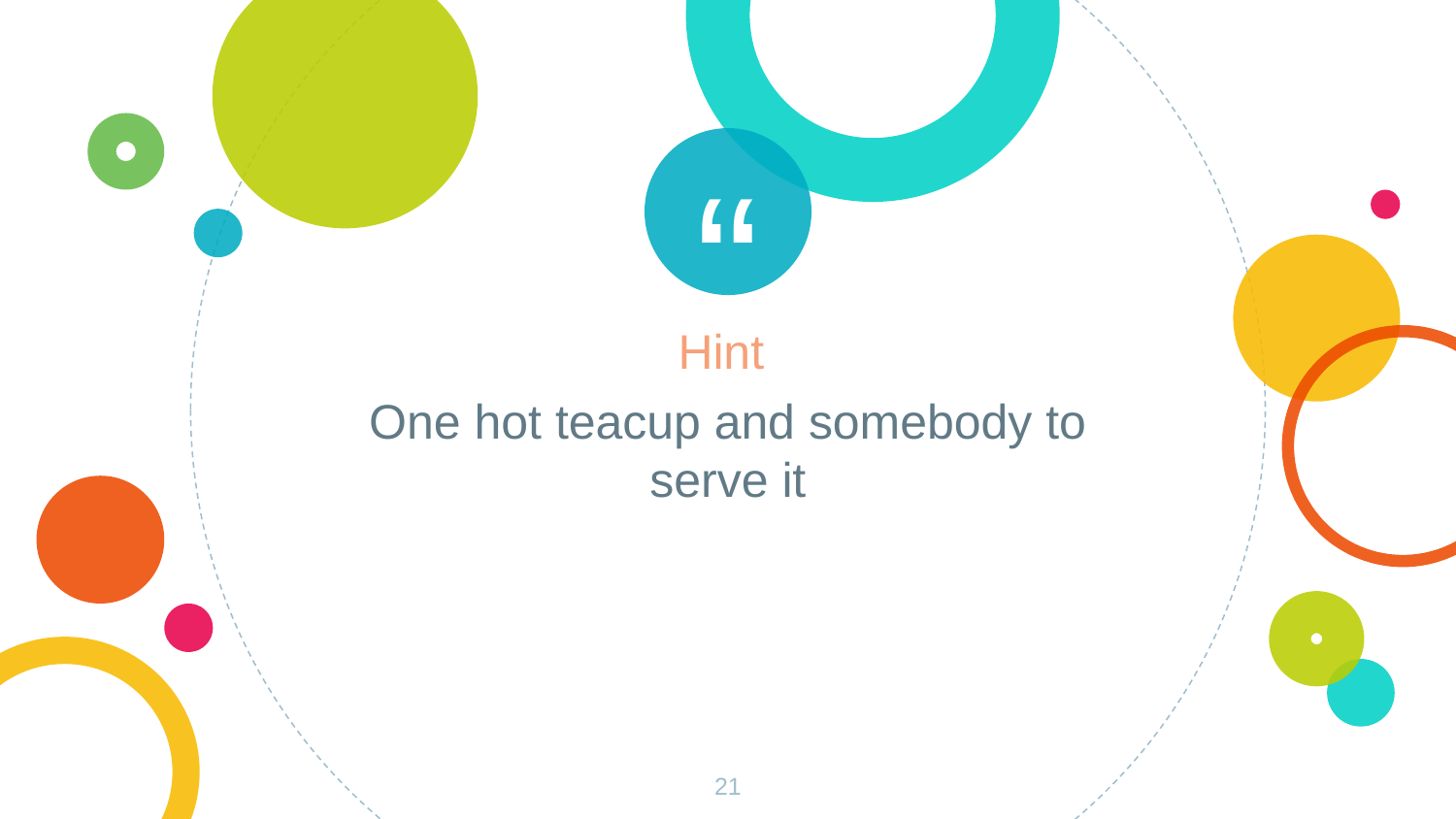

Hint
One hot teacup and somebody to serve it
21